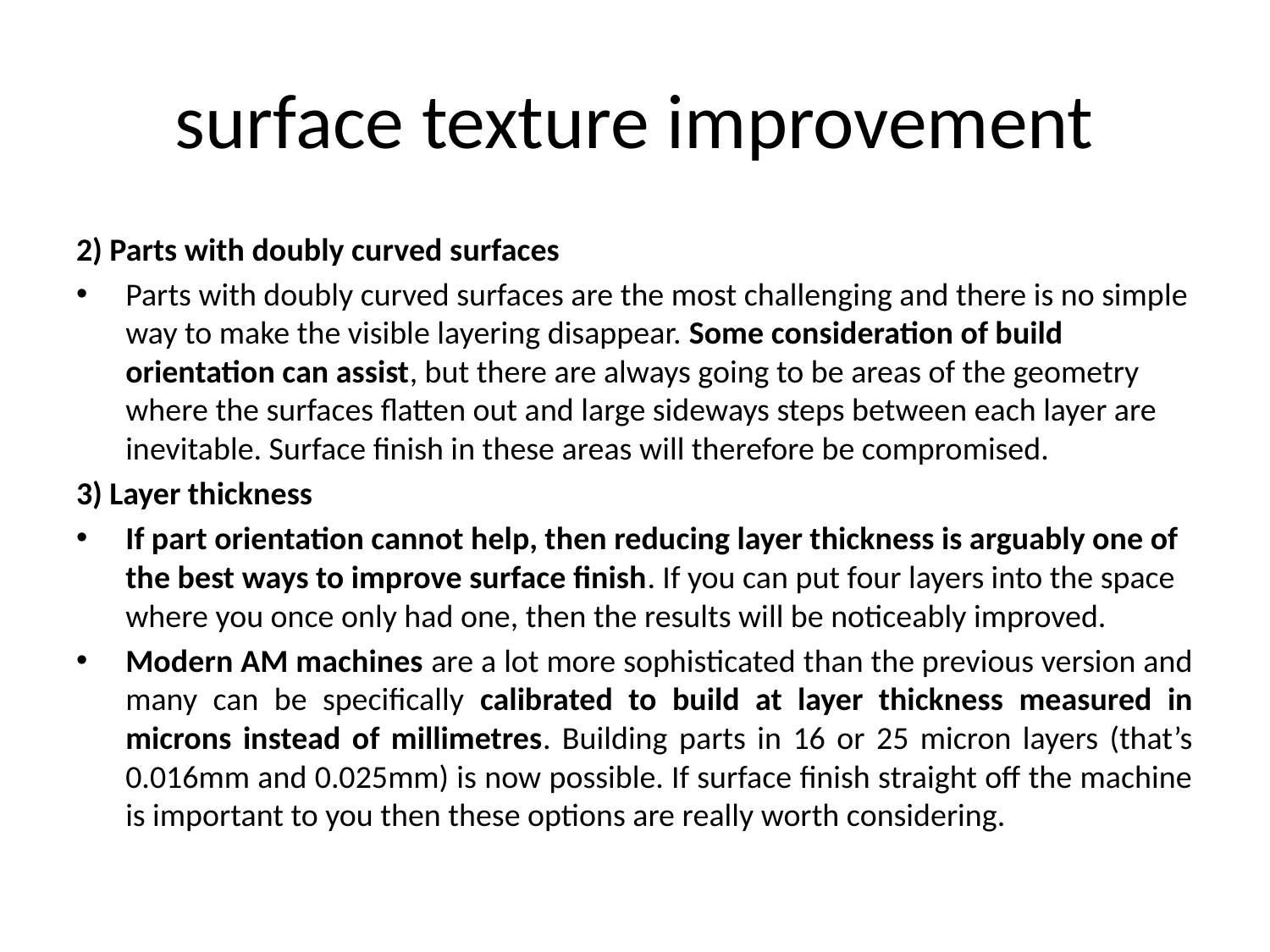

# surface texture improvement
2) Parts with doubly curved surfaces
Parts with doubly curved surfaces are the most challenging and there is no simple way to make the visible layering disappear. Some consideration of build orientation can assist, but there are always going to be areas of the geometry where the surfaces flatten out and large sideways steps between each layer are inevitable. Surface finish in these areas will therefore be compromised.
3) Layer thickness
If part orientation cannot help, then reducing layer thickness is arguably one of the best ways to improve surface finish. If you can put four layers into the space where you once only had one, then the results will be noticeably improved.
Modern AM machines are a lot more sophisticated than the previous version and many can be specifically calibrated to build at layer thickness measured in microns instead of millimetres. Building parts in 16 or 25 micron layers (that’s 0.016mm and 0.025mm) is now possible. If surface finish straight off the machine is important to you then these options are really worth considering.